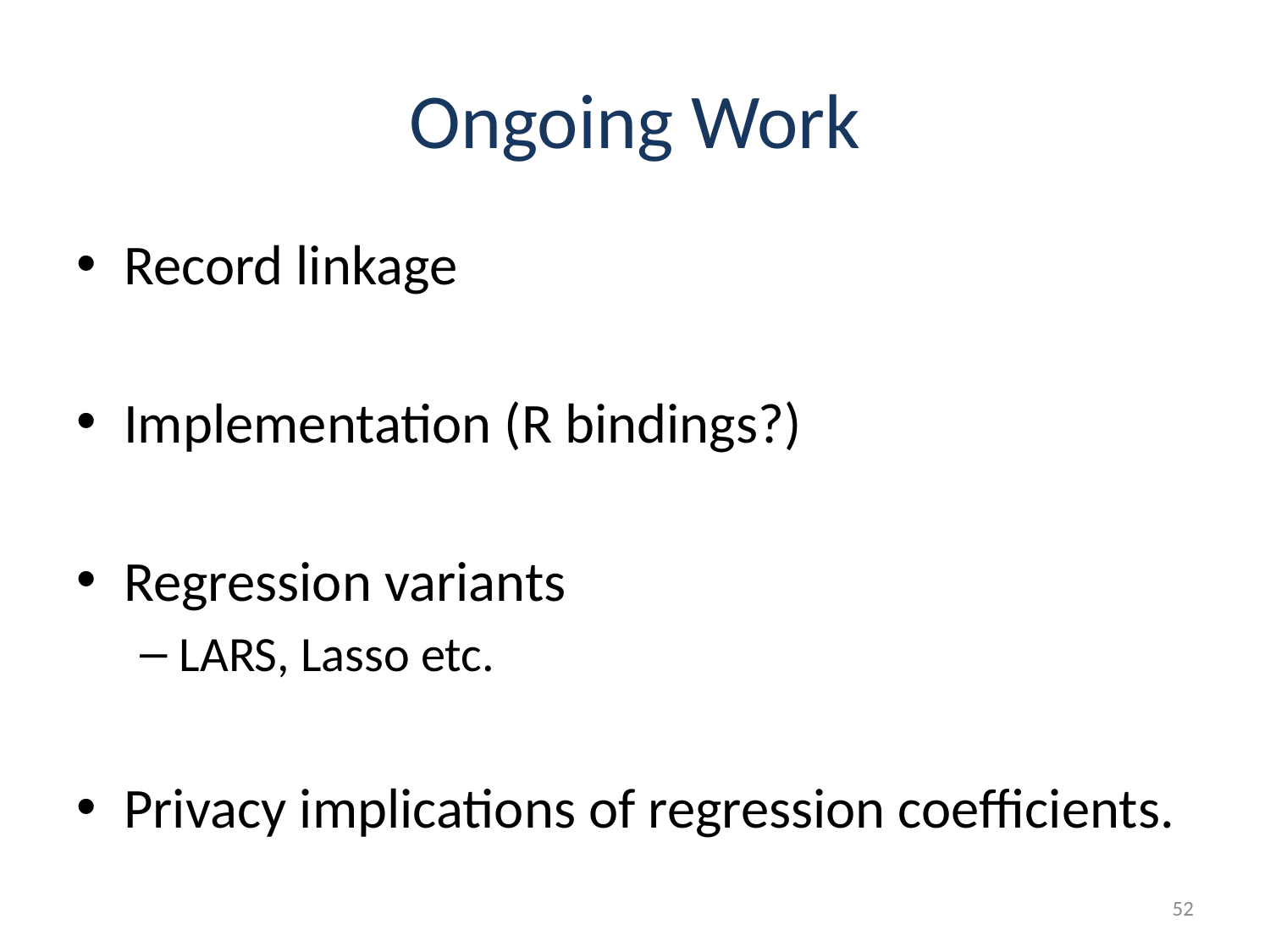

# Ongoing Work
Record linkage

Implementation (R bindings?)

Regression variants
LARS, Lasso etc.

Privacy implications of regression coefficients.
52